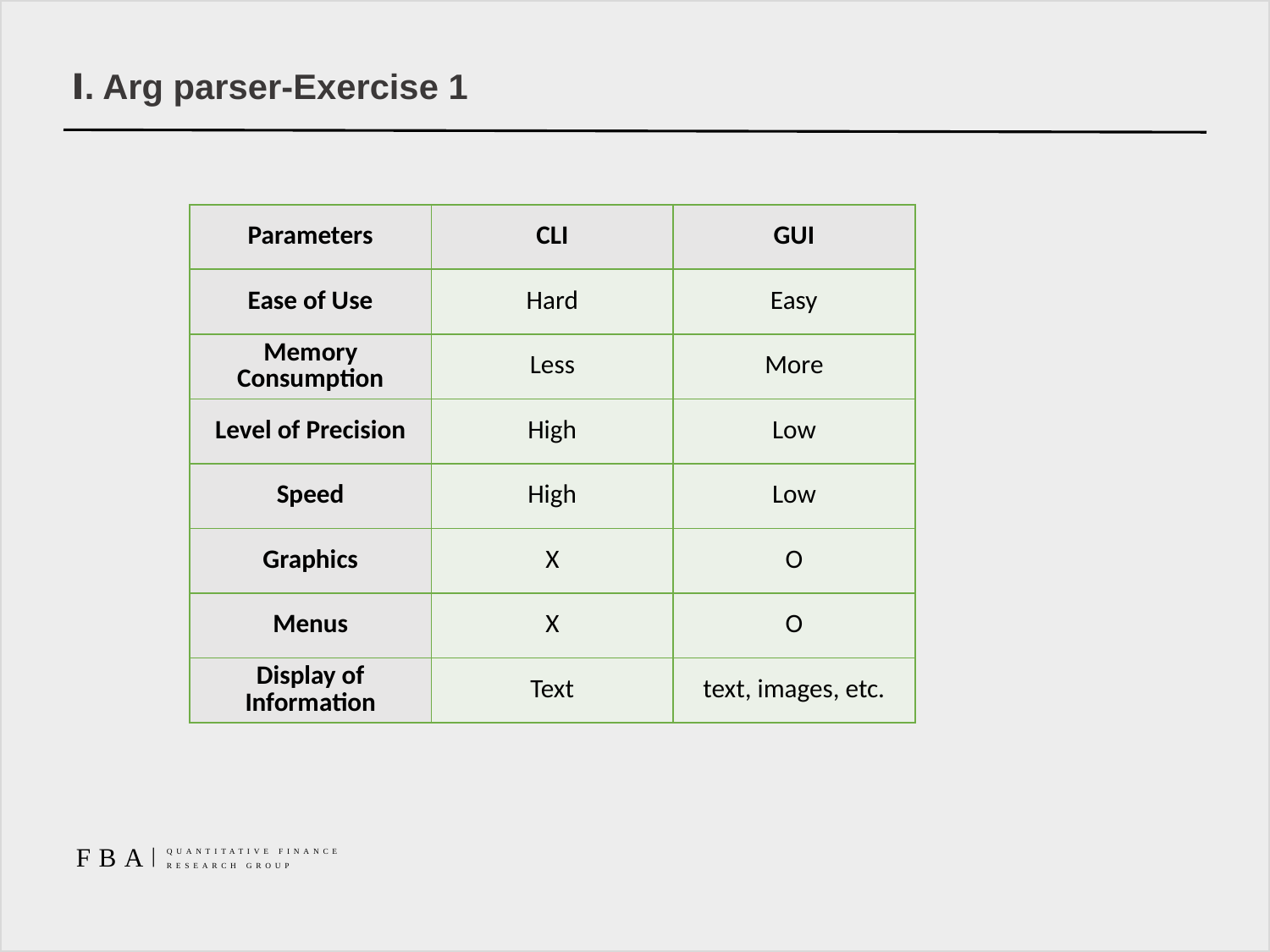

# Ⅰ. Arg parser-Exercise 1
| Parameters | CLI | GUI |
| --- | --- | --- |
| Ease of Use | Hard | Easy |
| Memory Consumption | Less | More |
| Level of Precision | High | Low |
| Speed | High | Low |
| Graphics | X | O |
| Menus | X | O |
| Display of Information | Text | text, images, etc. |